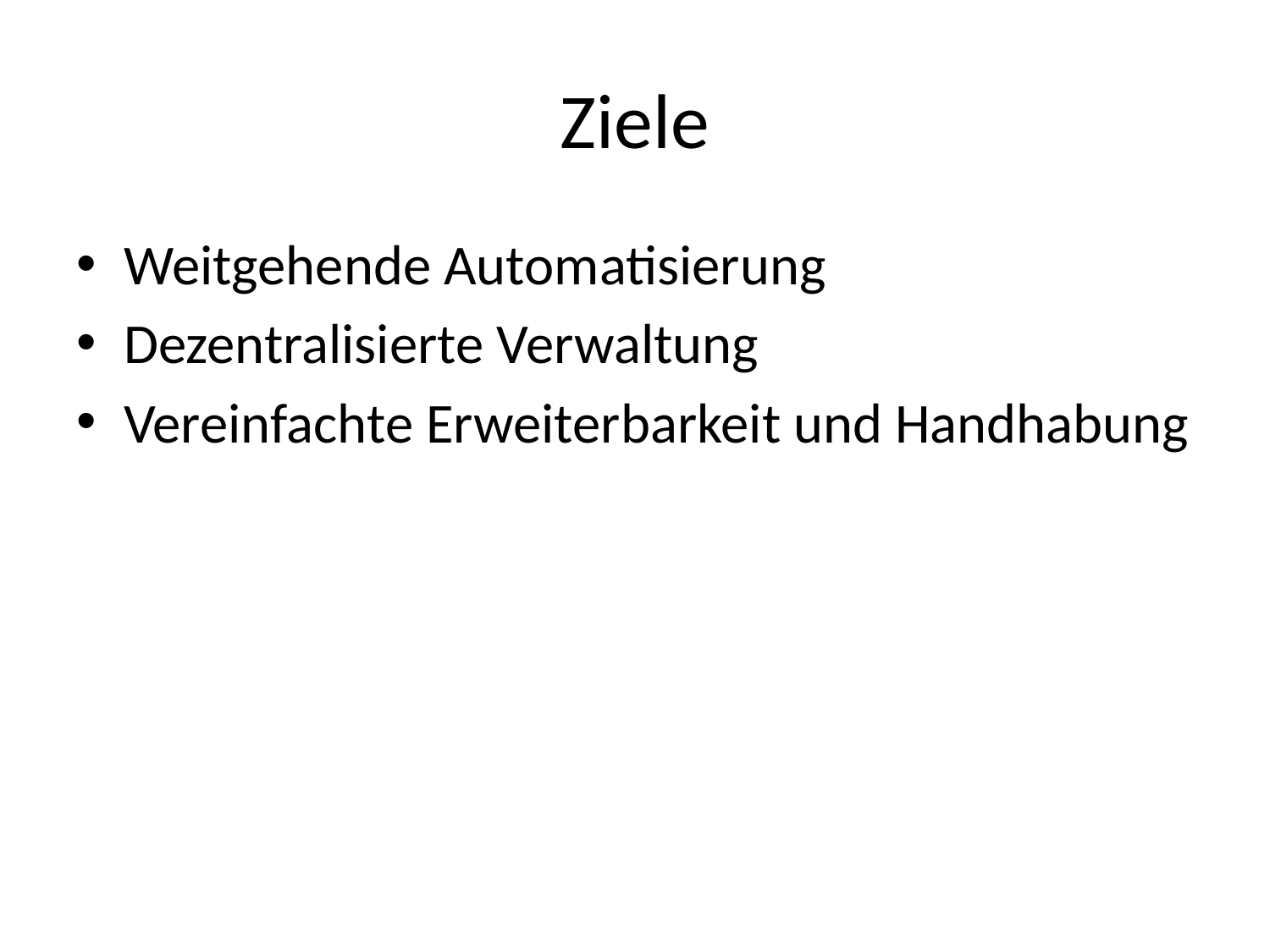

# Ziele
Weitgehende Automatisierung
Dezentralisierte Verwaltung
Vereinfachte Erweiterbarkeit und Handhabung